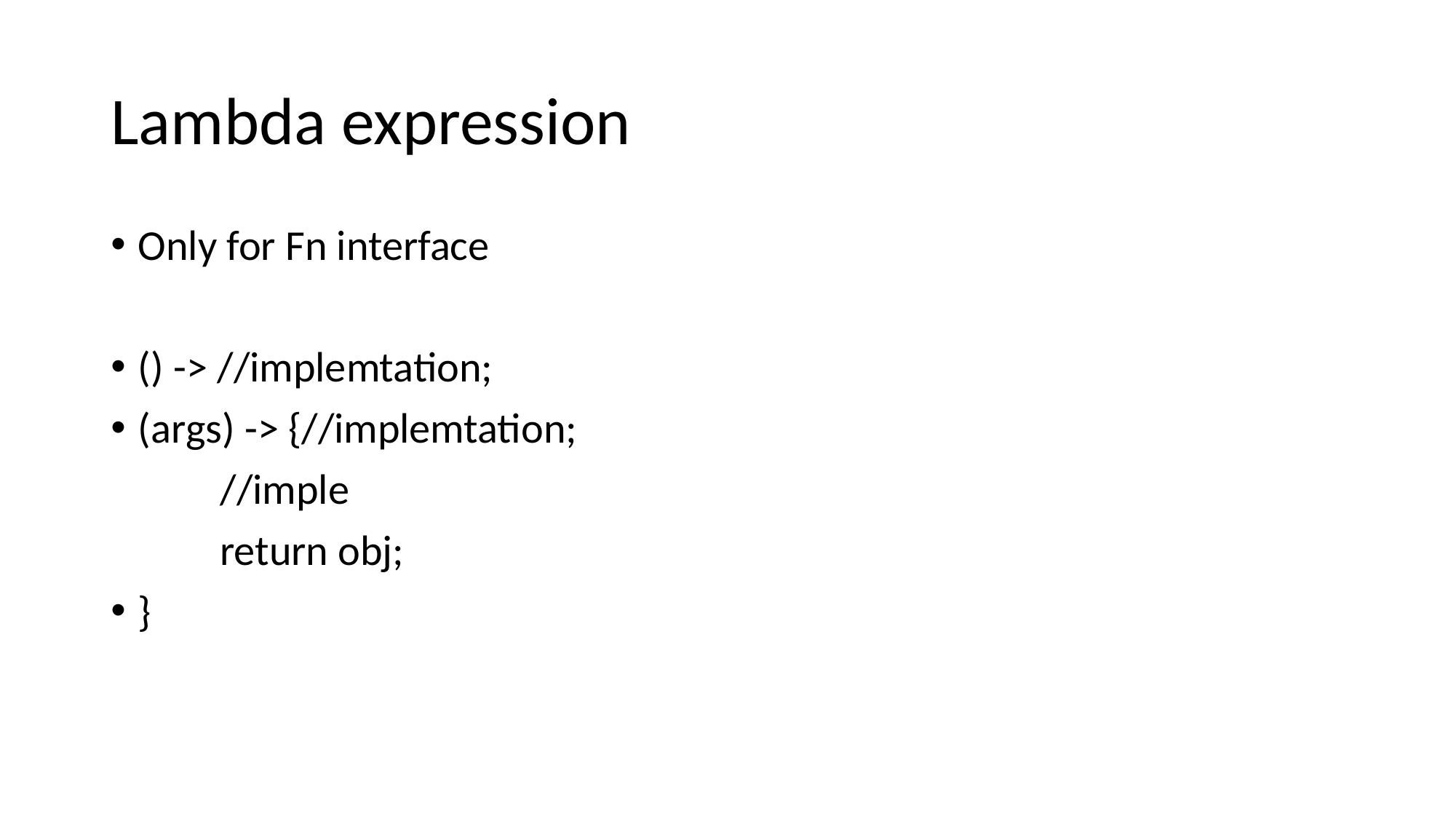

# Lambda expression
Only for Fn interface

() -> //implemtation;
(args) -> {//implemtation;
	//imple
	return obj;
}